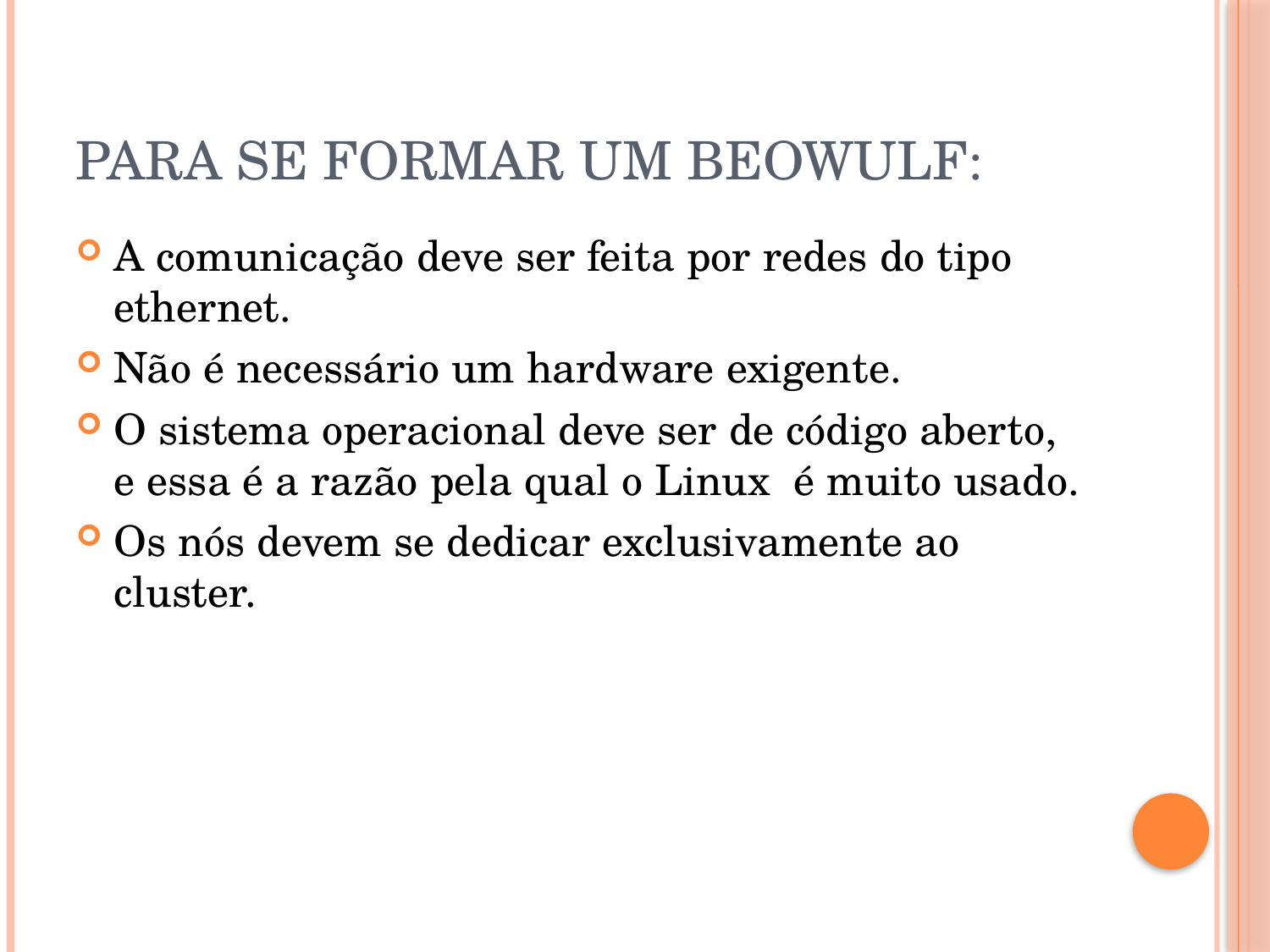

# Para se formar um Beowulf:
A comunicação deve ser feita por redes do tipo ethernet.
Não é necessário um hardware exigente.
O sistema operacional deve ser de código aberto, e essa é a razão pela qual o Linux  é muito usado.
Os nós devem se dedicar exclusivamente ao cluster.